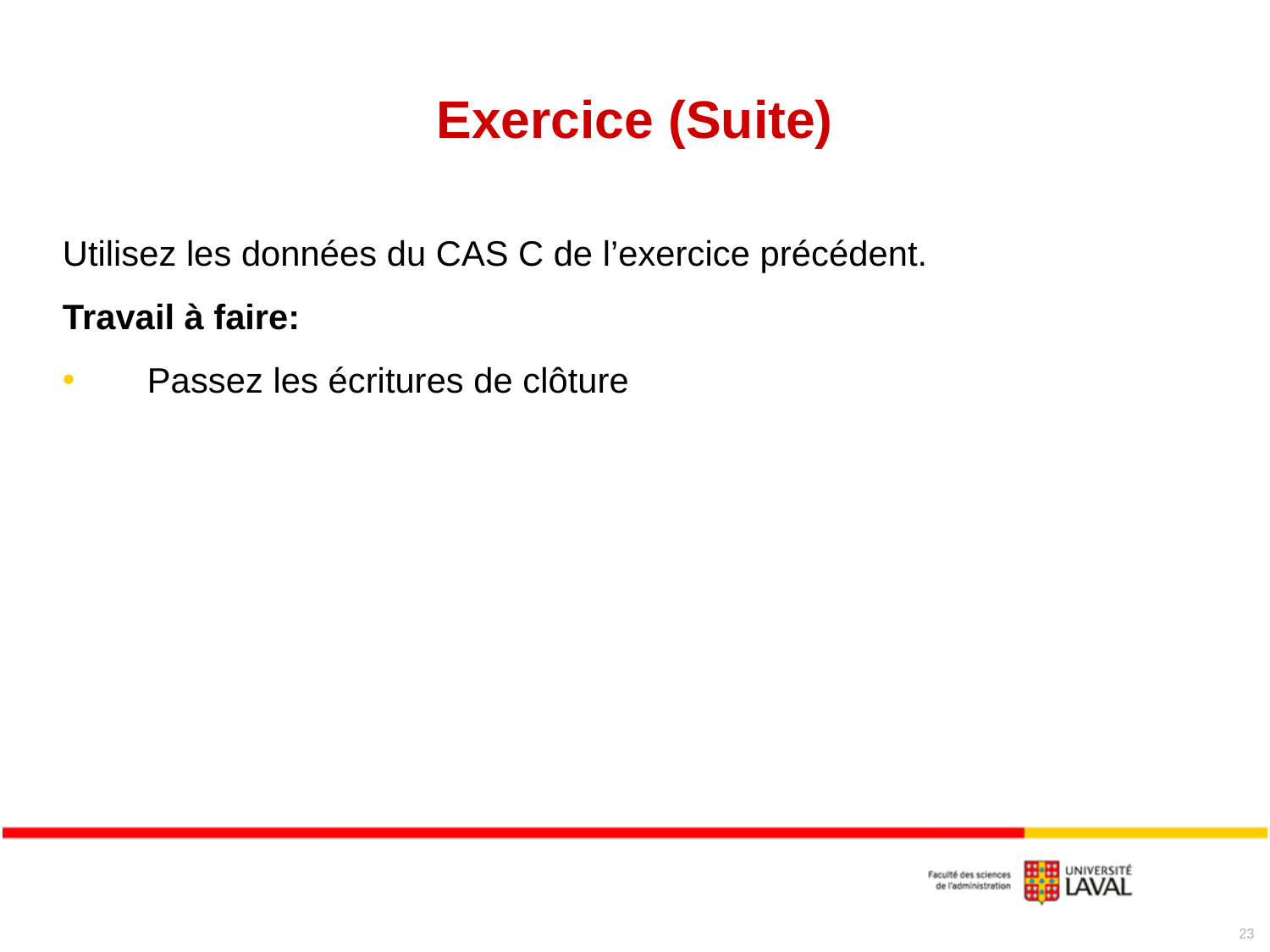

# Exercice (Suite)

Utilisez les données du CAS C de l’exercice précédent.
Travail à faire:
Passez les écritures de clôture

23